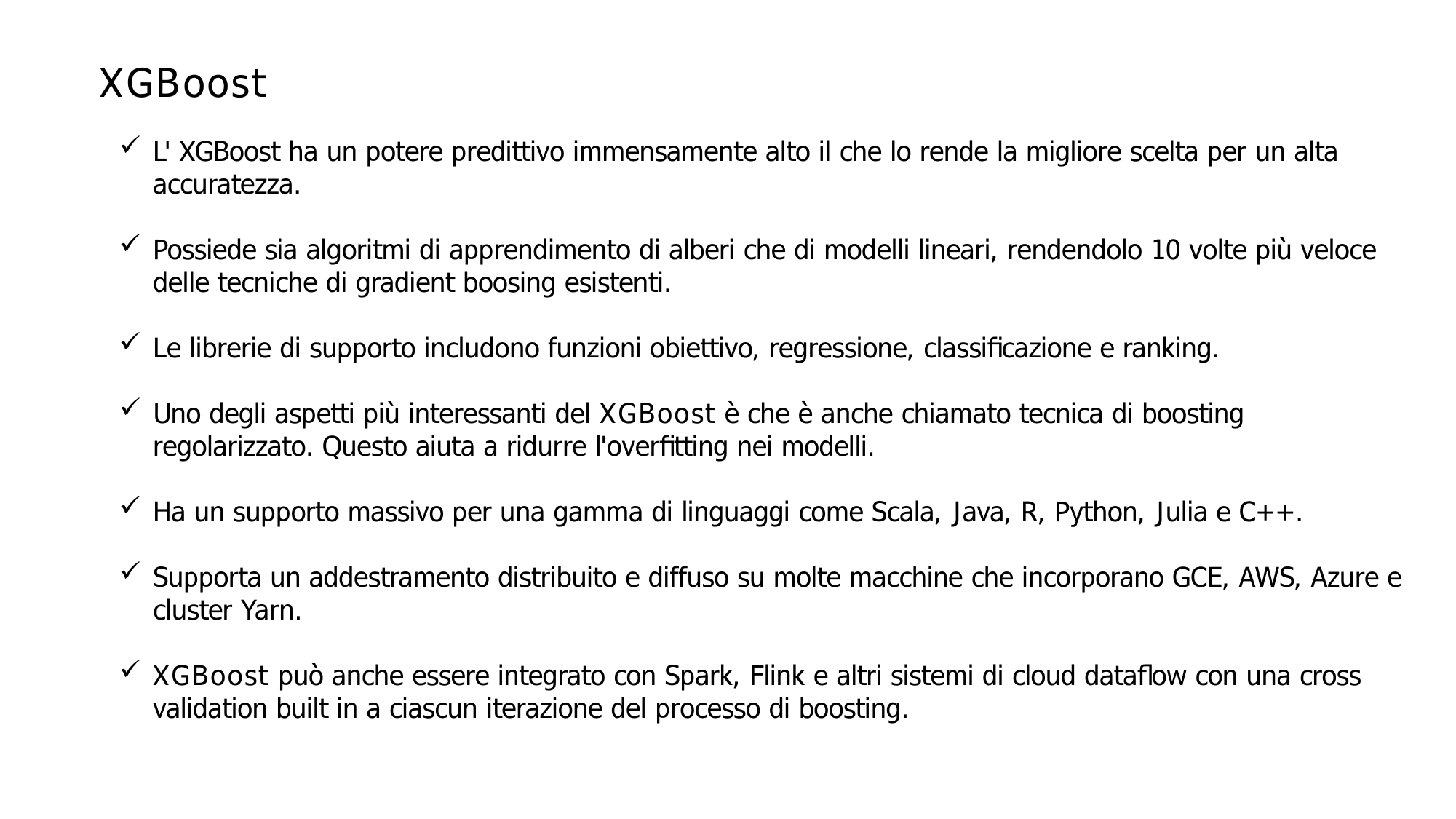

XGBoost
L' XGBoost ha un potere predittivo immensamente alto il che lo rende la migliore scelta per un alta accuratezza.

Possiede sia algoritmi di apprendimento di alberi che di modelli lineari, rendendolo 10 volte più veloce delle tecniche di gradient boosing esistenti.

Le librerie di supporto includono funzioni obiettivo, regressione, classificazione e ranking.

Uno degli aspetti più interessanti del XGBoost è che è anche chiamato tecnica di boosting regolarizzato. Questo aiuta a ridurre l'overfitting nei modelli.

Ha un supporto massivo per una gamma di linguaggi come Scala, Java, R, Python, Julia e C++.

Supporta un addestramento distribuito e diffuso su molte macchine che incorporano GCE, AWS, Azure e cluster Yarn.

XGBoost può anche essere integrato con Spark, Flink e altri sistemi di cloud dataflow con una cross validation built in a ciascun iterazione del processo di boosting.